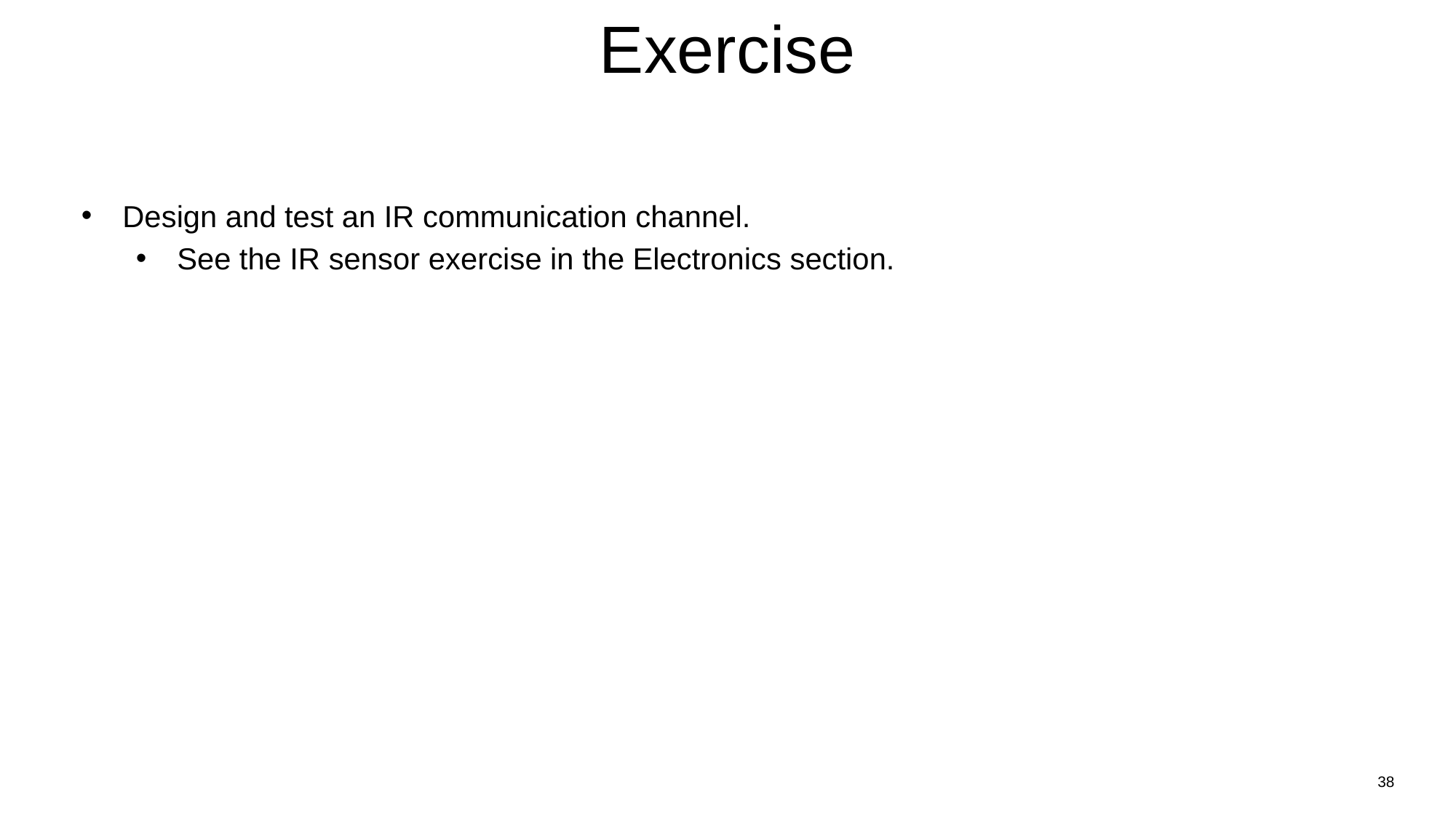

# Exercise
Design and test an IR communication channel.
See the IR sensor exercise in the Electronics section.
38